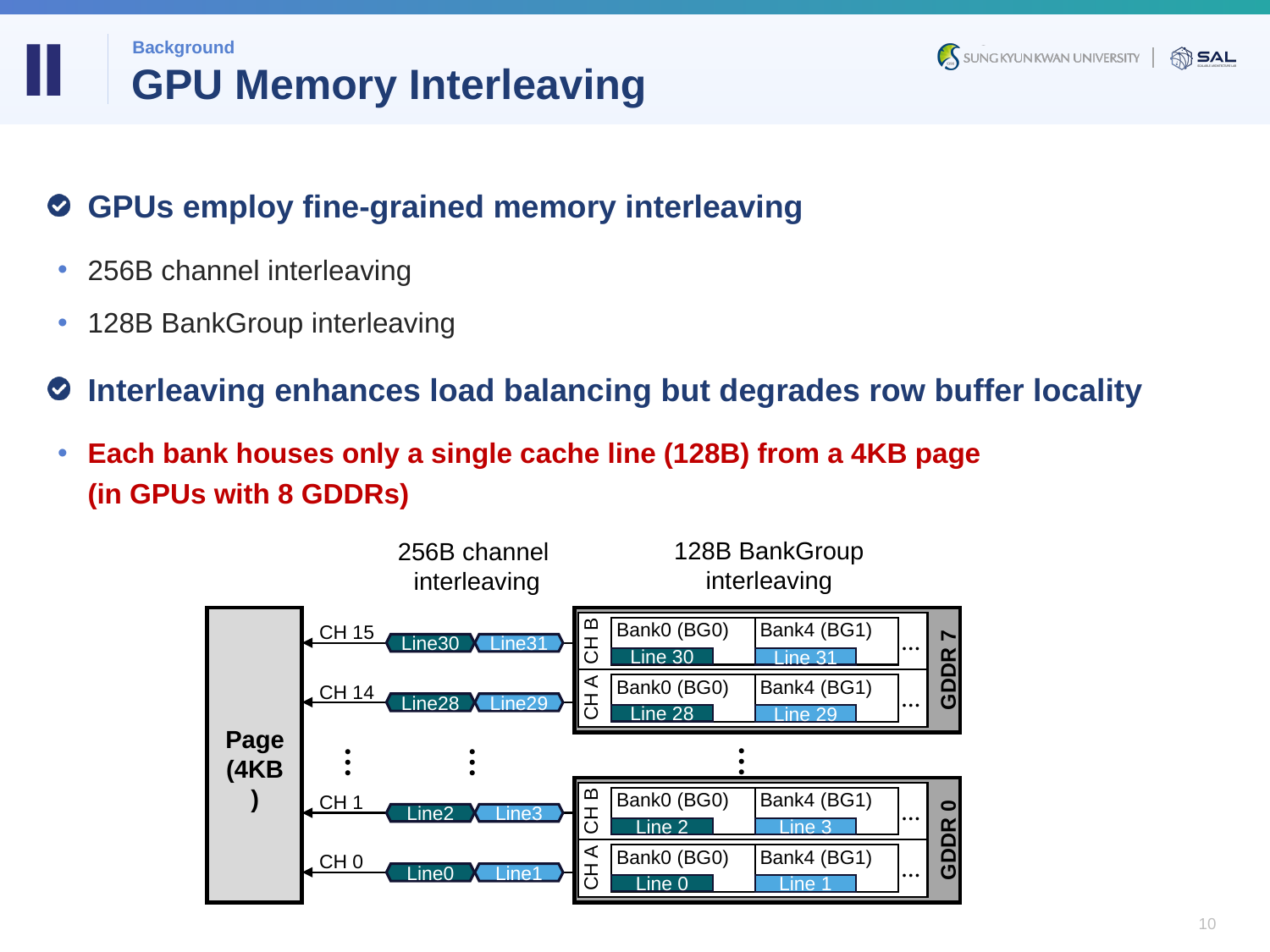

Ⅱ
Background
# GPU Memory Interleaving
GPUs employ fine-grained memory interleaving
256B channel interleaving
128B BankGroup interleaving
Interleaving enhances load balancing but degrades row buffer locality
Each bank houses only a single cache line (128B) from a 4KB page
(in GPUs with 8 GDDRs)
CH B
GDDR 7
128B BankGroup
interleaving
256B channel
interleaving
CH A

Bank0 (BG0)
Bank4 (BG1)
CH 15
…
Line30
Line31
Line 30
Line 31
CH B
Bank0 (BG0)
Bank4 (BG1)
GDDR 0
CH 14
…
Line28
Line29
Line 28
Line 29
CH A
︙
︙
︙
Bank0 (BG0)
Bank4 (BG1)
CH 1
…
Line2
Line3
Line 2
Line 3
Bank0 (BG0)
Bank4 (BG1)
CH 0
…
Line0
Line1
Line 0
Line 1
Page
(4KB)
10